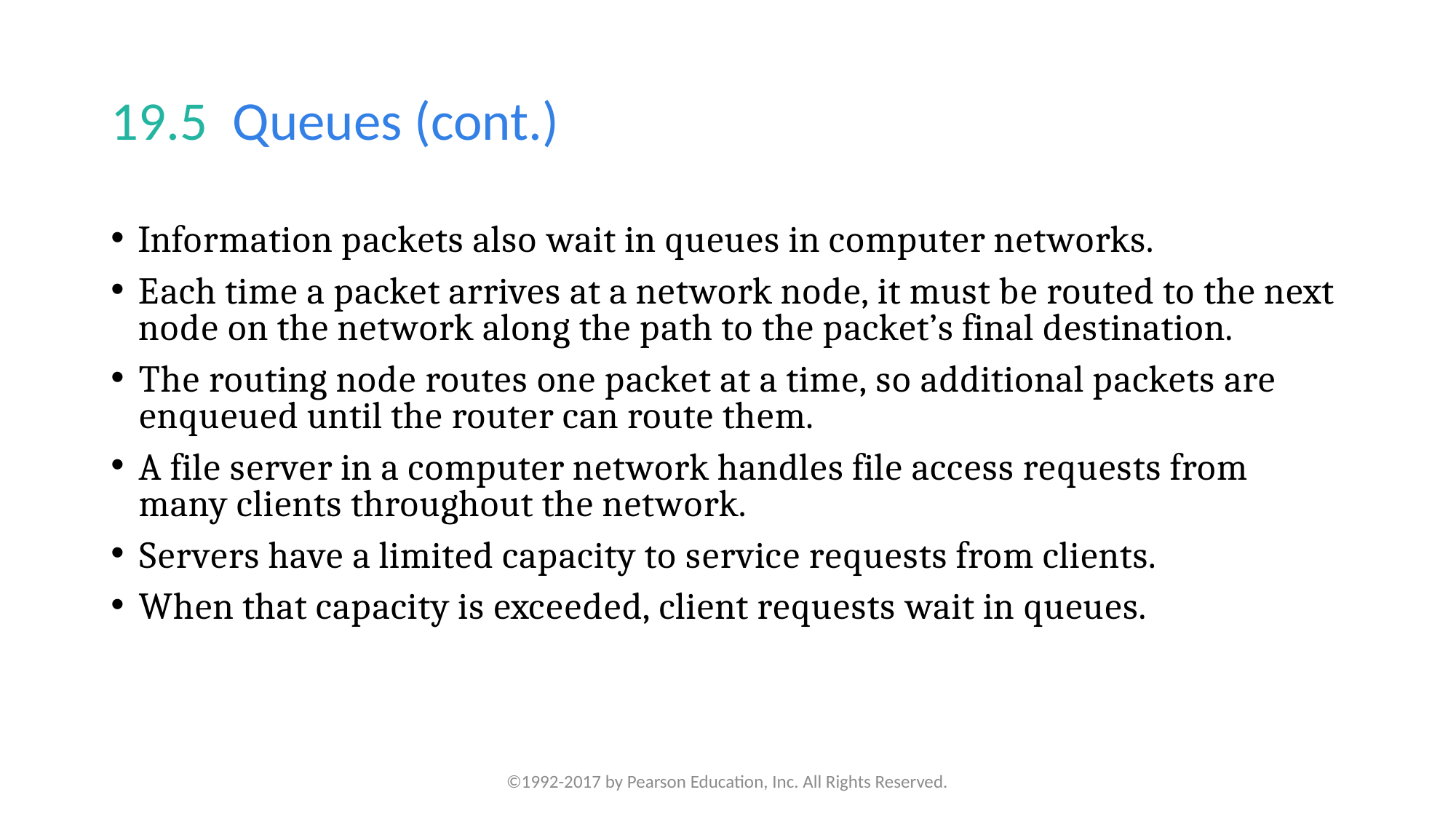

# 19.5  Queues (cont.)
Information packets also wait in queues in computer networks.
Each time a packet arrives at a network node, it must be routed to the next node on the network along the path to the packet’s final destination.
The routing node routes one packet at a time, so additional packets are enqueued until the router can route them.
A file server in a computer network handles file access requests from many clients throughout the network.
Servers have a limited capacity to service requests from clients.
When that capacity is exceeded, client requests wait in queues.
©1992-2017 by Pearson Education, Inc. All Rights Reserved.